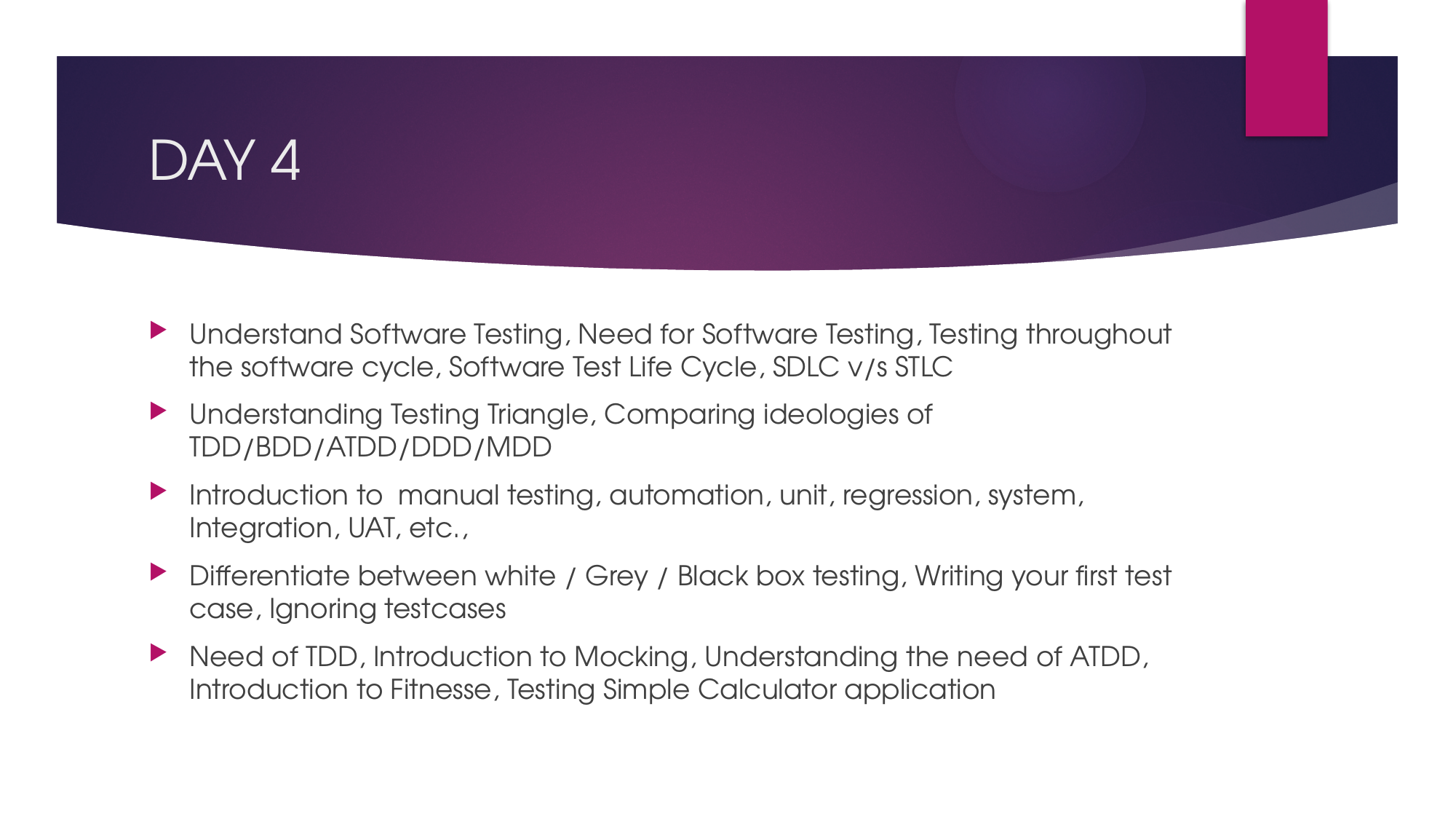

# DAY 4
Understand Software Testing, Need for Software Testing, Testing throughout the software cycle, Software Test Life Cycle, SDLC v/s STLC
Understanding Testing Triangle, Comparing ideologies of TDD/BDD/ATDD/DDD/MDD
Introduction to  manual testing, automation, unit, regression, system, Integration, UAT, etc.,
Differentiate between white / Grey / Black box testing, Writing your first test case, Ignoring testcases
Need of TDD, Introduction to Mocking, Understanding the need of ATDD, Introduction to Fitnesse, Testing Simple Calculator application